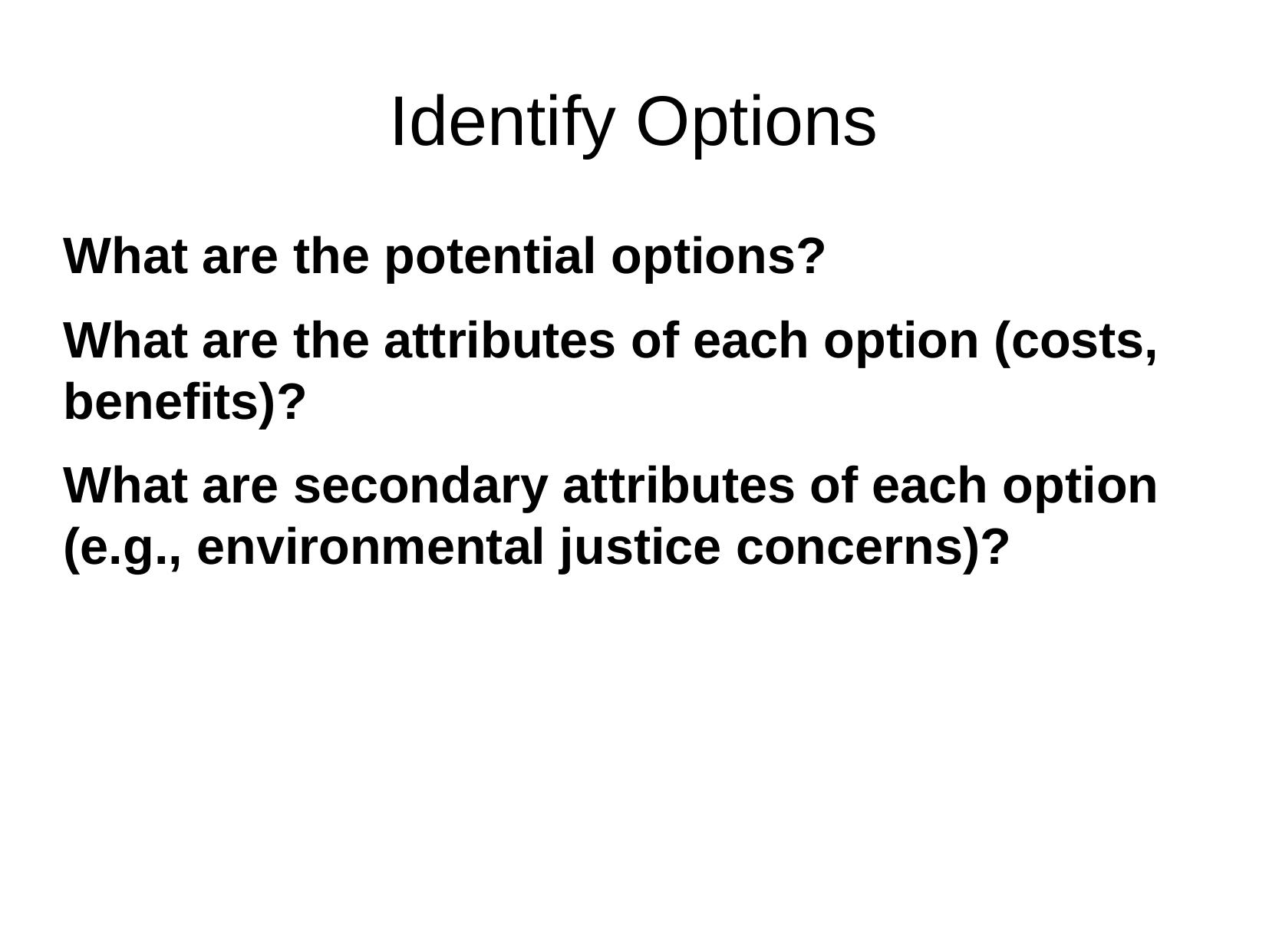

# Identify Options
What are the potential options?
What are the attributes of each option (costs, benefits)?
What are secondary attributes of each option (e.g., environmental justice concerns)?